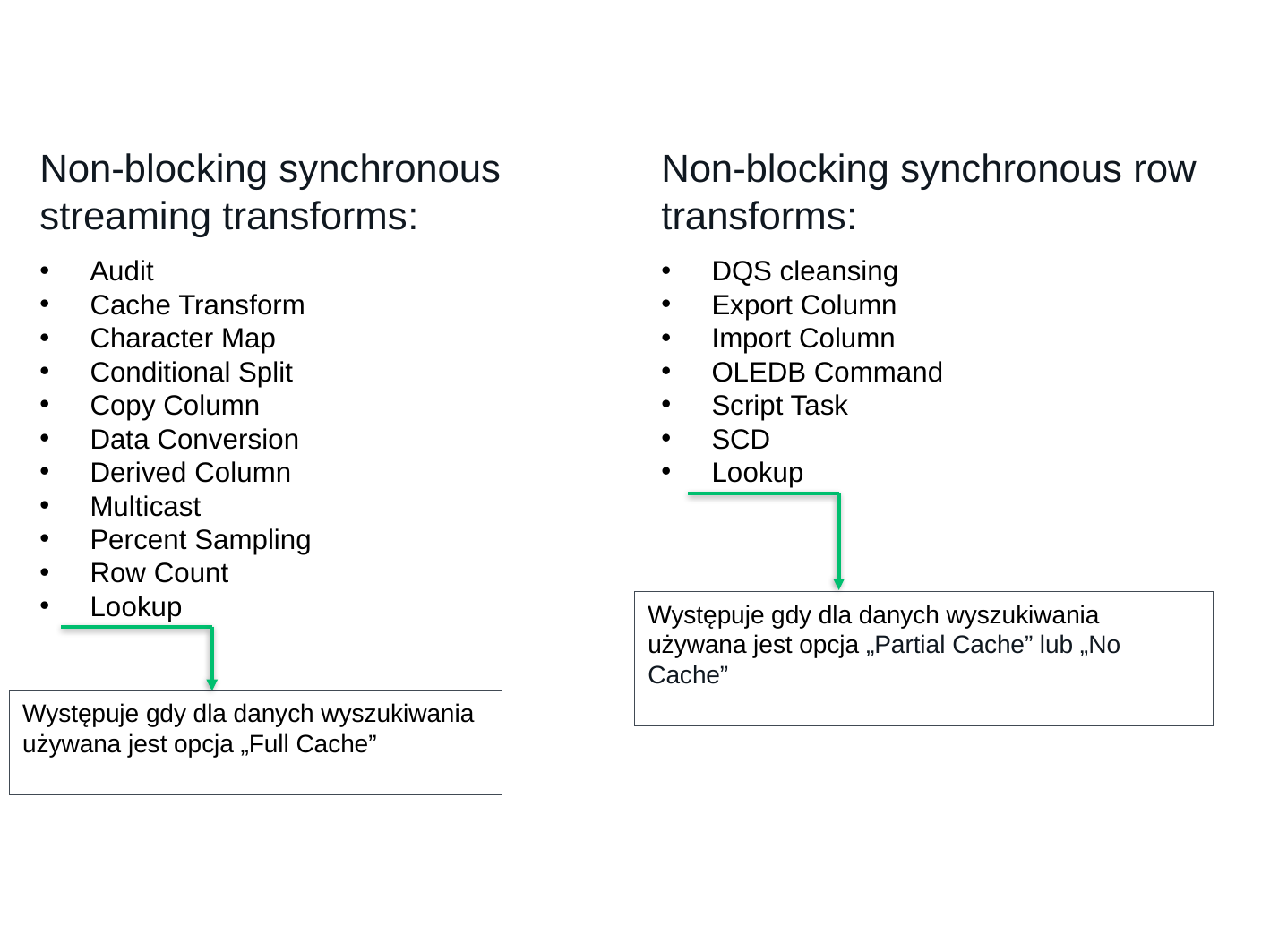

Non-blocking synchronous row transforms:

DQS cleansing
Export Column
Import Column
OLEDB Command
Script Task
SCD
Lookup
Non-blocking synchronous streaming transforms:

Audit
Cache Transform
Character Map
Conditional Split
Copy Column
Data Conversion
Derived Column
Multicast
Percent Sampling
Row Count
Lookup
Występuje gdy dla danych wyszukiwania używana jest opcja „Partial Cache” lub „No Cache”

Występuje gdy dla danych wyszukiwania używana jest opcja „Full Cache”